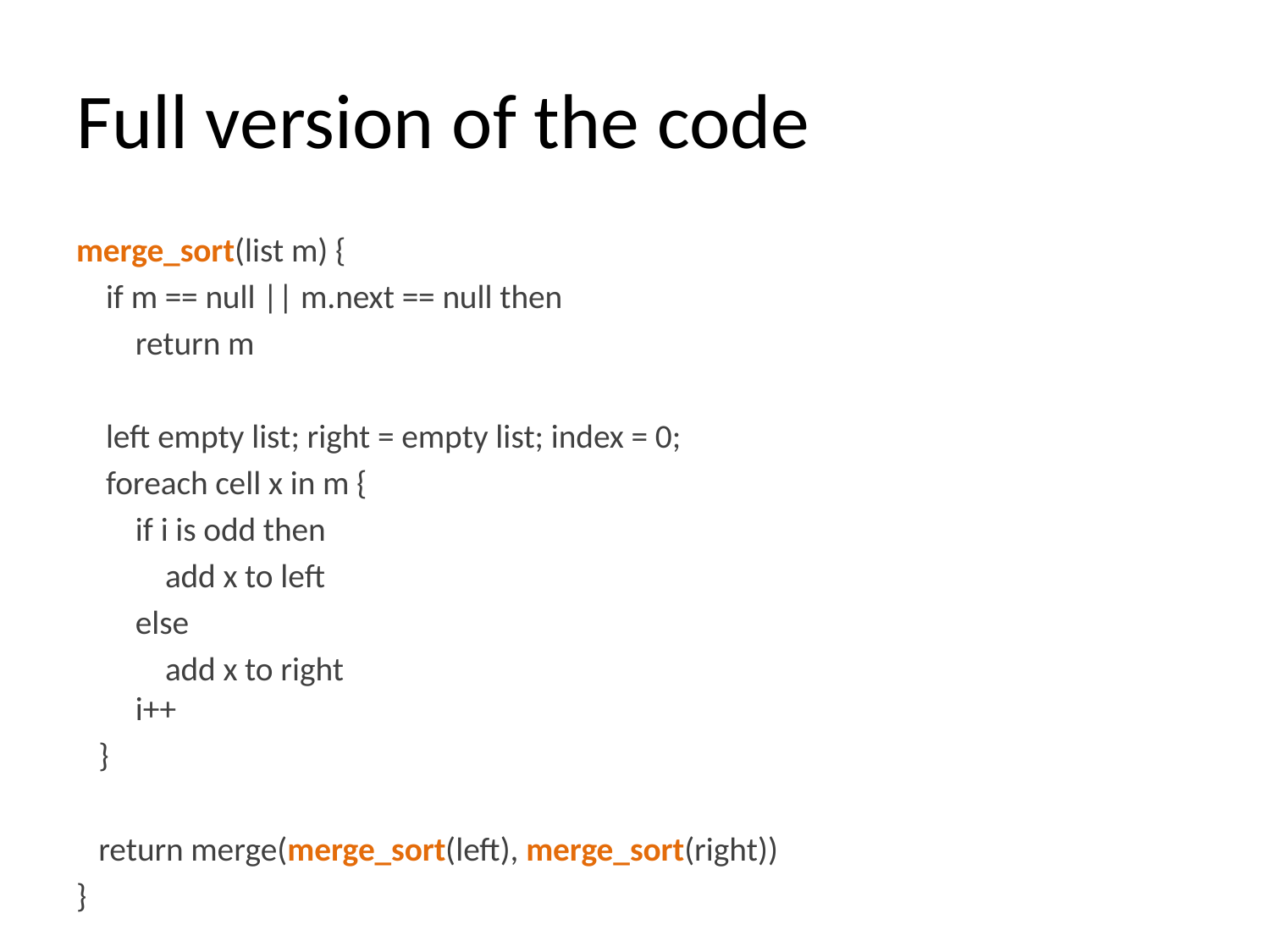

# Full version of the code
merge_sort(list m) {
    if m == null || m.next == null then
        return m

    left empty list; right = empty list; index = 0;
    foreach cell x in m {
        if i is odd then
            add x to left
        else
            add x to right
        i++
   }

   return merge(merge_sort(left), merge_sort(right))
}